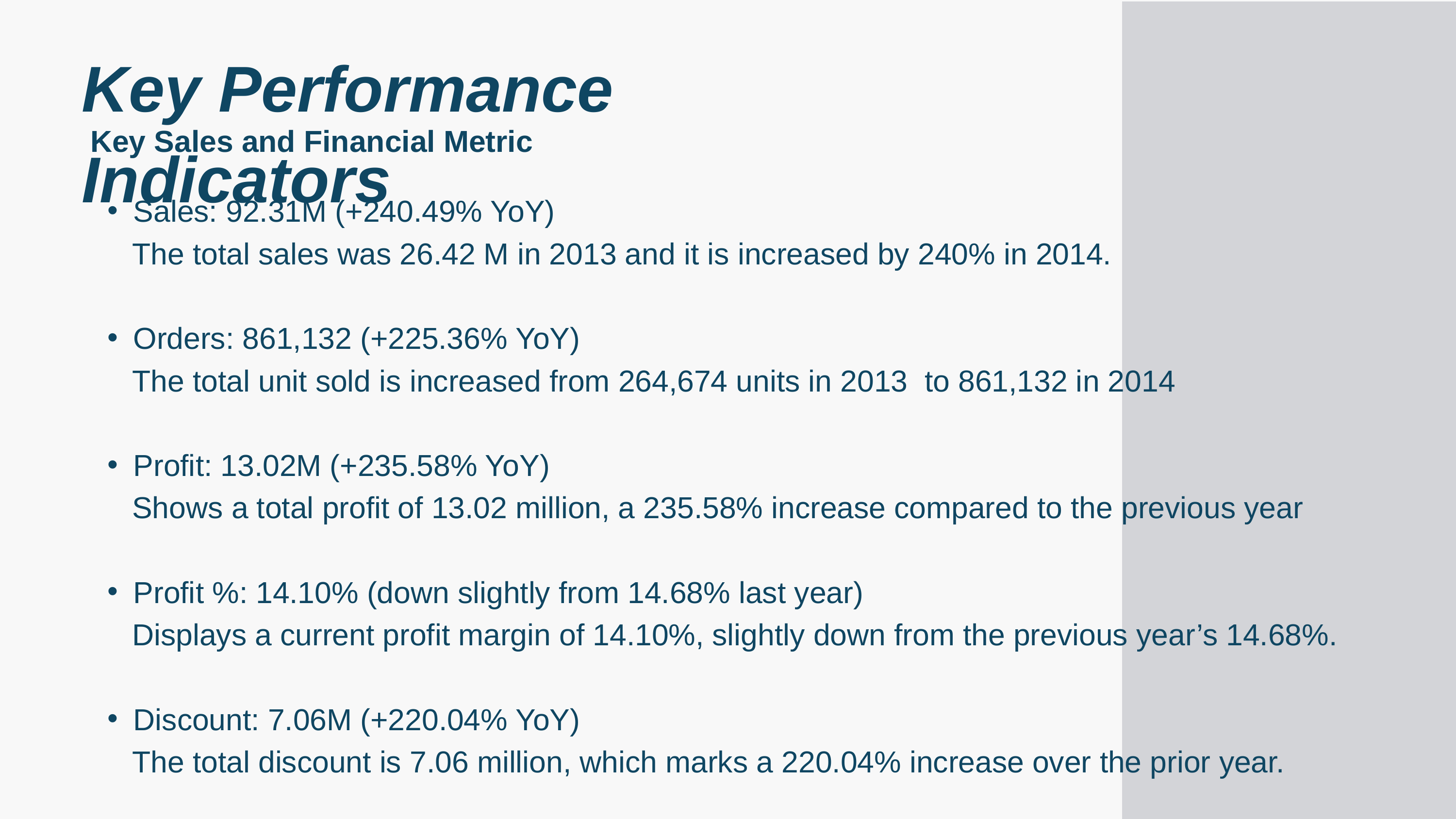

Key Performance Indicators
 Key Sales and Financial Metric
Sales: 92.31M (+240.49% YoY)
      The total sales was 26.42 M in 2013 and it is increased by 240% in 2014.

Orders: 861,132 (+225.36% YoY)
      The total unit sold is increased from 264,674 units in 2013  to 861,132 in 2014

Profit: 13.02M (+235.58% YoY)
      Shows a total profit of 13.02 million, a 235.58% increase compared to the previous year

Profit %: 14.10% (down slightly from 14.68% last year)
      Displays a current profit margin of 14.10%, slightly down from the previous year’s 14.68%.

Discount: 7.06M (+220.04% YoY)
      The total discount is 7.06 million, which marks a 220.04% increase over the prior year.